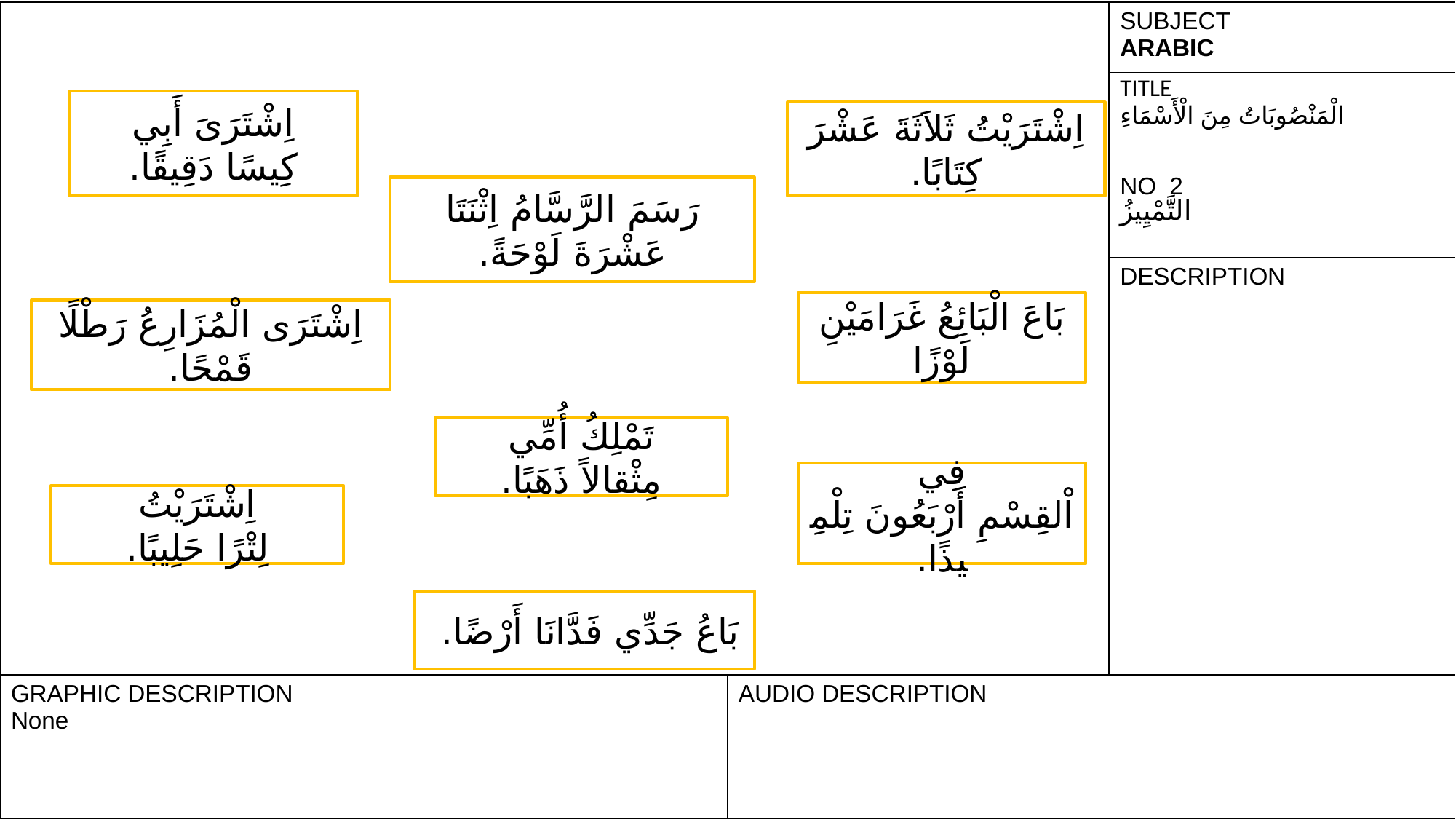

|  |  | SUBJECT ARABIC |
| --- | --- | --- |
|  |  | TITLE الْمَنْصُوبَاتُ مِنَ الْأَسْمَاءِ |
|  |  | NO 2 التَّمْيِيزُ |
|  |  | DESCRIPTION |
| GRAPHIC DESCRIPTION None | AUDIO DESCRIPTION |  |
اِشْتَرَىَ أَبِي كِيسًا دَقِيقًا.
اِشْتَرَيْتُ ثَلاَثَةَ عَشْرَ كِتَابًا.
رَسَمَ الرَّسَّامُ اِثْنَتَا عَشْرَةَ لَوْحَةً.
بَاعَ الْبَائِعُ غَرَامَيْنِ لَوْزًا
اِشْتَرَى الْمُزَارِعُ رَطْلًا قَمْحًا.
تَمْلِكُ أُمِّي مِثْقالاً ذَهَبًا.
فِي اْلقِسْمِ أَرْبَعُونَ تِلْمِيذًا.
اِشْتَرَيْتُ لِتْرًا حَلِيبًا.
بَاعُ جَدِّي فَدَّانَا أَرْضًا.